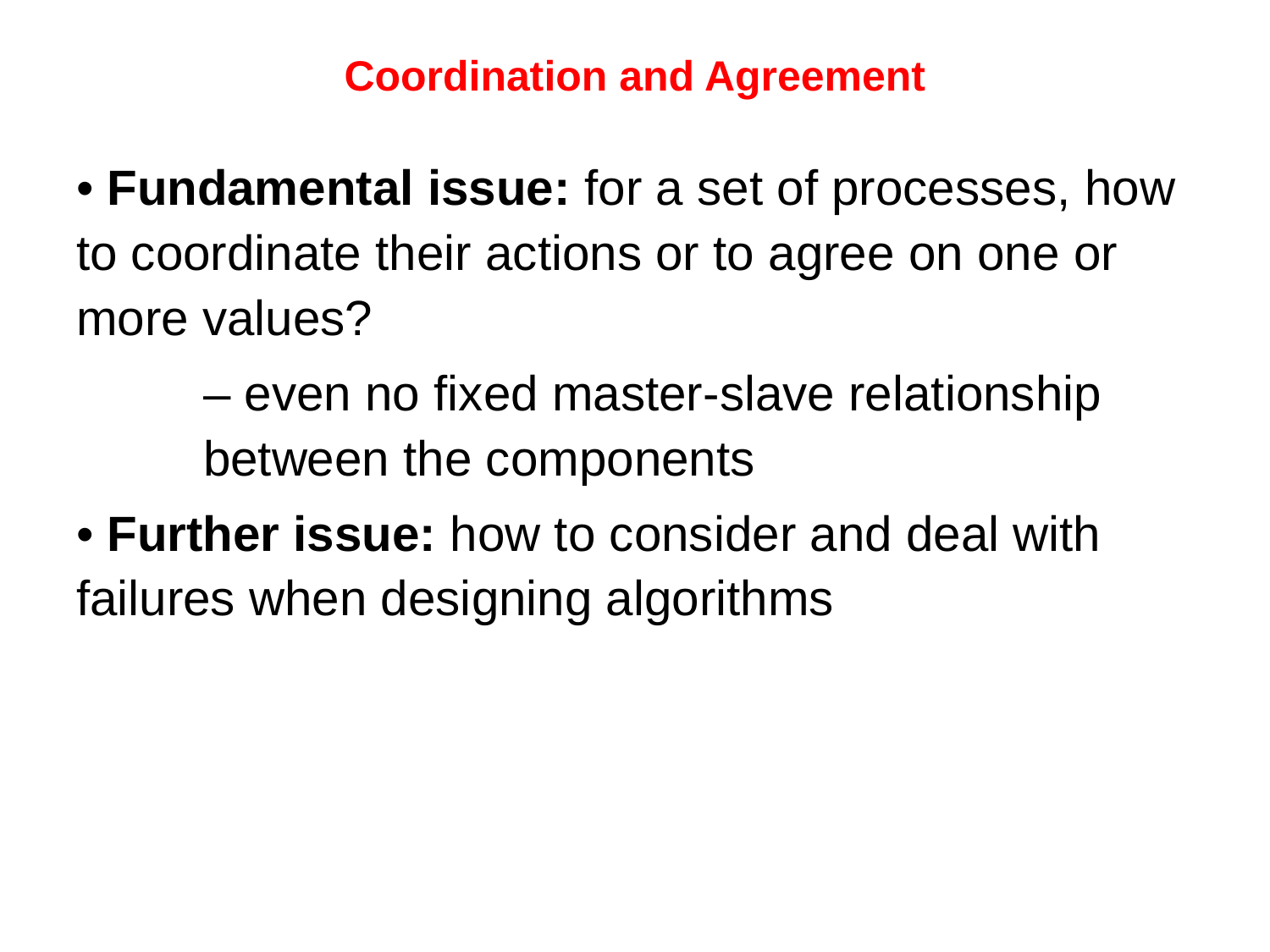

# Coordination and Agreement
• Fundamental issue: for a set of processes, how to coordinate their actions or to agree on one or more values?
	– even no fixed master-slave relationship 	between the components
• Further issue: how to consider and deal with failures when designing algorithms